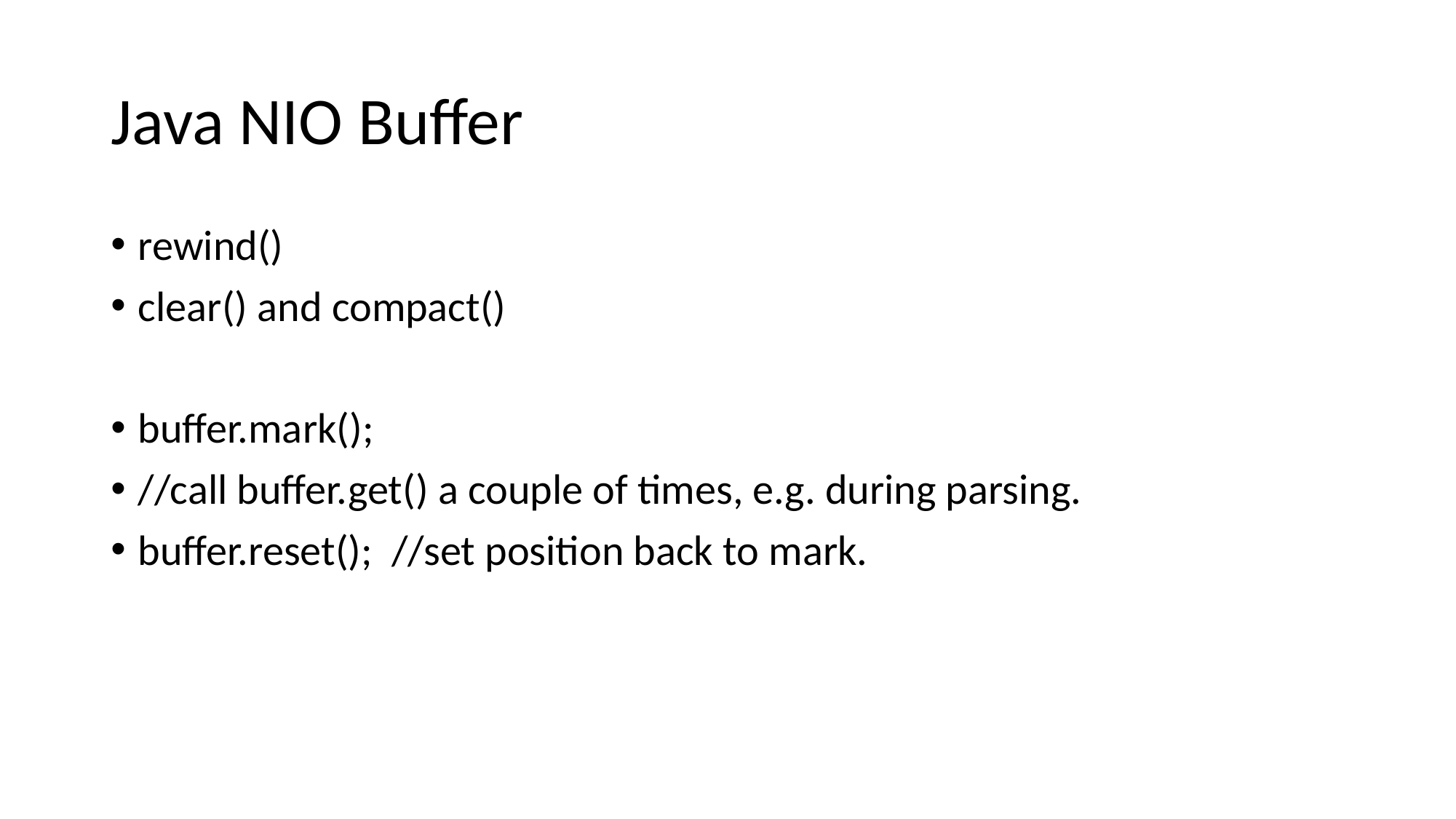

# Java NIO Buffer
rewind()
clear() and compact()

buffer.mark();
//call buffer.get() a couple of times, e.g. during parsing.
buffer.reset();  //set position back to mark.